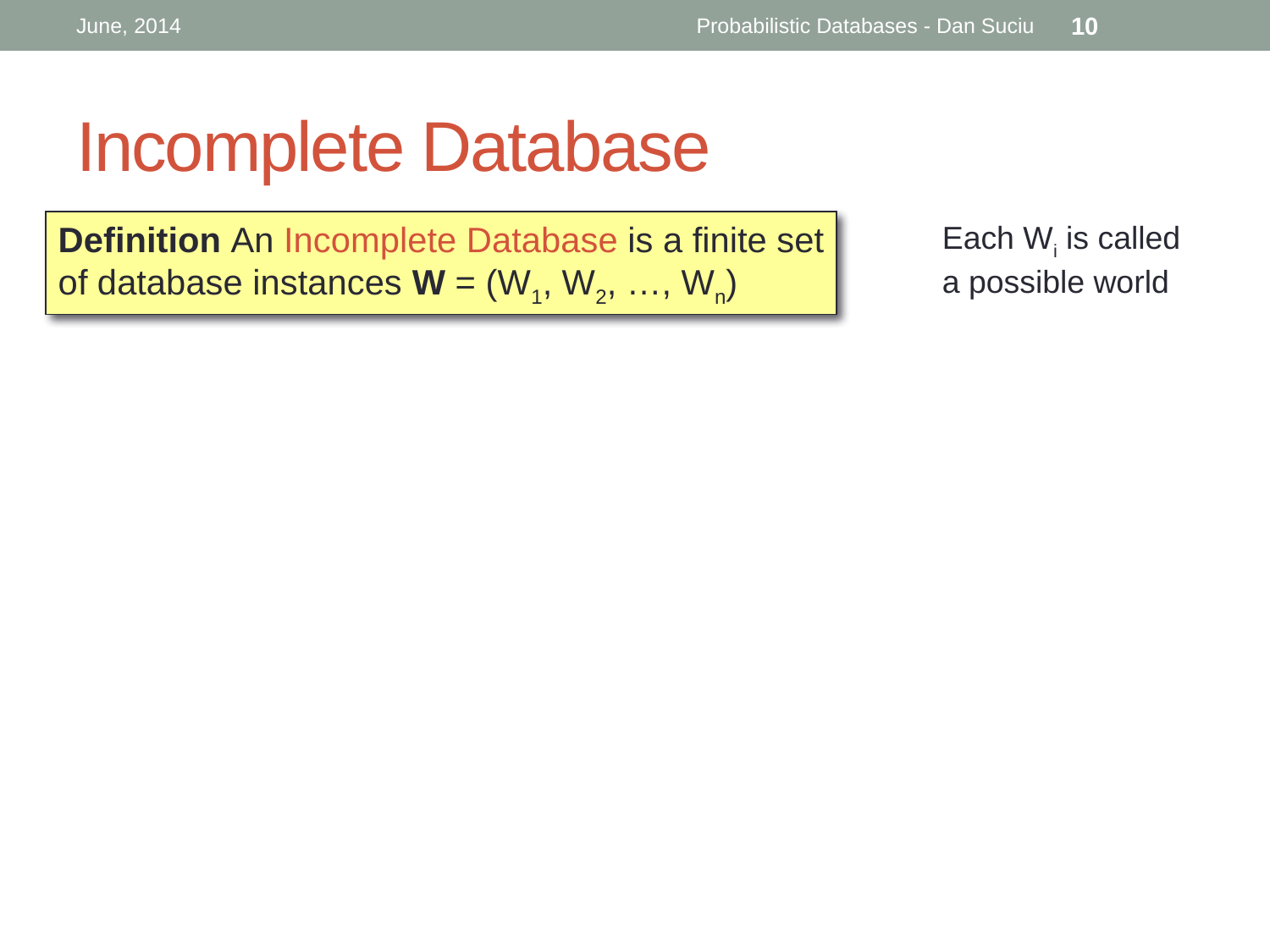

June, 2014
Probabilistic Databases - Dan Suciu
10
# Incomplete Database
Definition An Incomplete Database is a finite set
of database instances W = (W1, W2, …, Wn)
Each Wi is called
a possible world